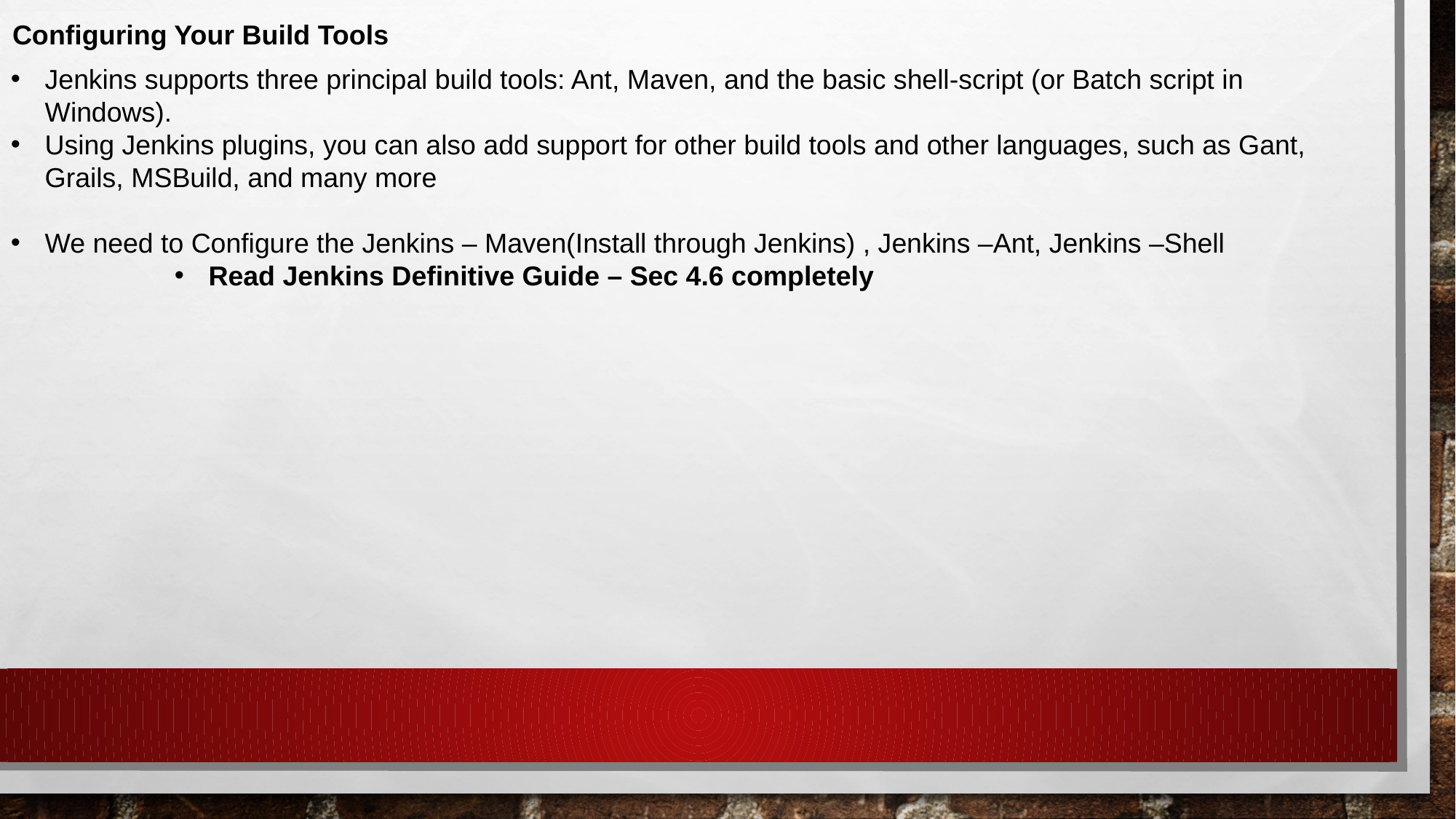

Configuring Your Build Tools
Jenkins supports three principal build tools: Ant, Maven, and the basic shell-script (or Batch script in Windows).
Using Jenkins plugins, you can also add support for other build tools and other languages, such as Gant, Grails, MSBuild, and many more

We need to Configure the Jenkins – Maven(Install through Jenkins) , Jenkins –Ant, Jenkins –Shell
Read Jenkins Definitive Guide – Sec 4.6 completely